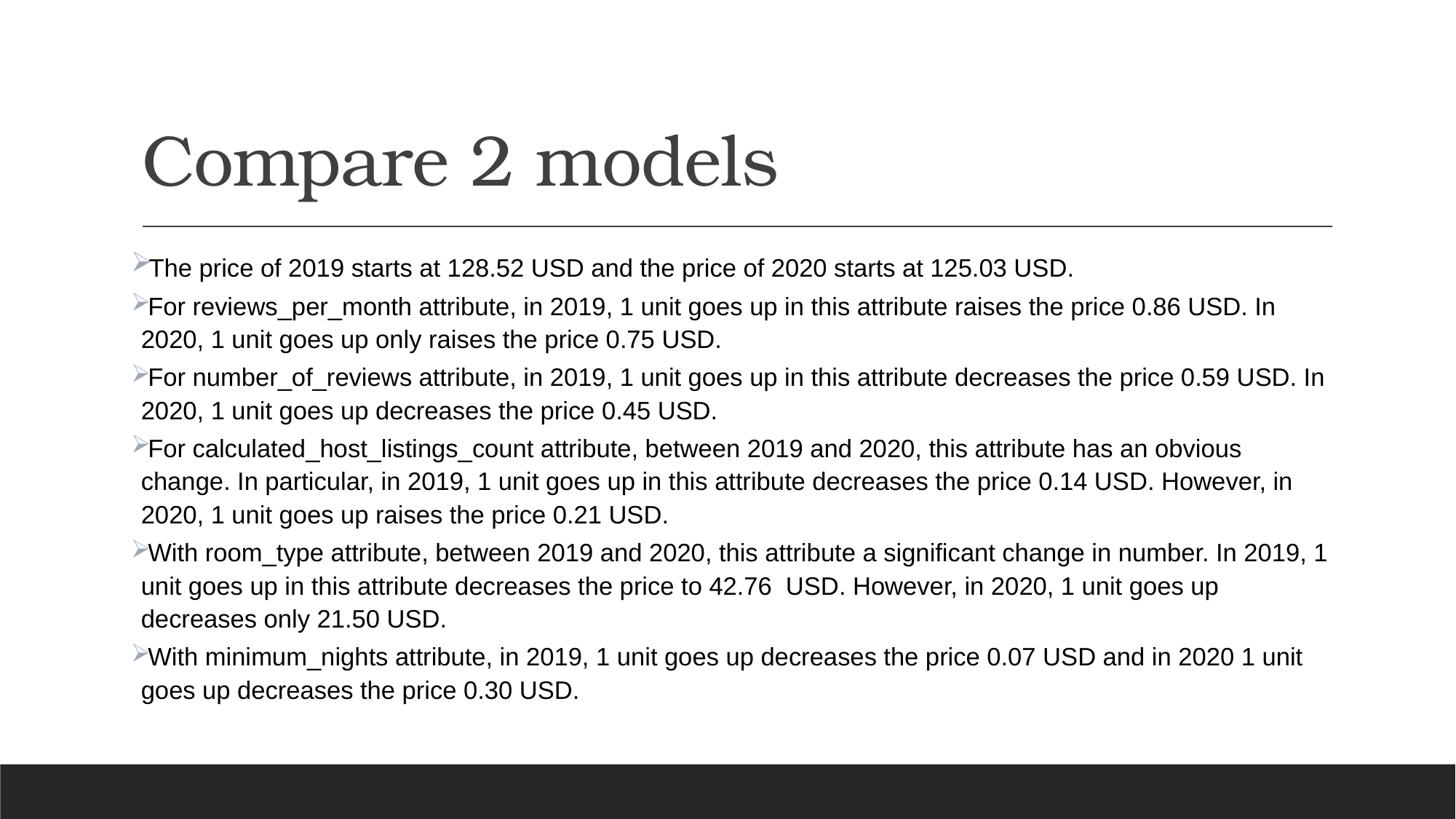

# Compare 2 models
 The price of 2019 starts at 128.52 USD and the price of 2020 starts at 125.03 USD.
 For reviews_per_month attribute, in 2019, 1 unit goes up in this attribute raises the price 0.86 USD. In 2020, 1 unit goes up only raises the price 0.75 USD.
 For number_of_reviews attribute, in 2019, 1 unit goes up in this attribute decreases the price 0.59 USD. In 2020, 1 unit goes up decreases the price 0.45 USD.
 For calculated_host_listings_count attribute, between 2019 and 2020, this attribute has an obvious change. In particular, in 2019, 1 unit goes up in this attribute decreases the price 0.14 USD. However, in 2020, 1 unit goes up raises the price 0.21 USD.
 With room_type attribute, between 2019 and 2020, this attribute a significant change in number. In 2019, 1 unit goes up in this attribute decreases the price to 42.76  USD. However, in 2020, 1 unit goes up decreases only 21.50 USD.
 With minimum_nights attribute, in 2019, 1 unit goes up decreases the price 0.07 USD and in 2020 1 unit goes up decreases the price 0.30 USD.